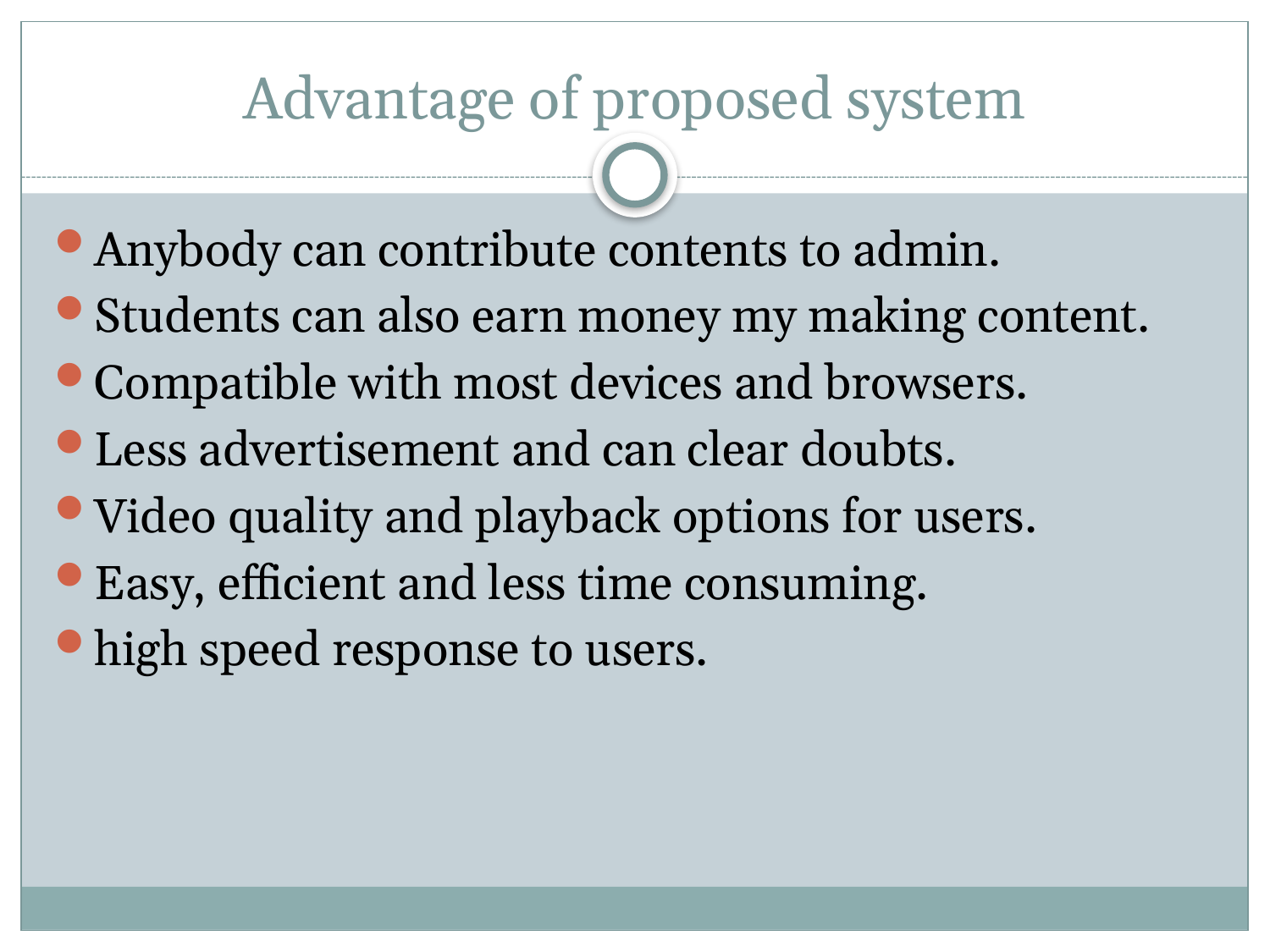

# Advantage of proposed system
Anybody can contribute contents to admin.
Students can also earn money my making content.
Compatible with most devices and browsers.
Less advertisement and can clear doubts.
Video quality and playback options for users.
Easy, efficient and less time consuming.
high speed response to users.